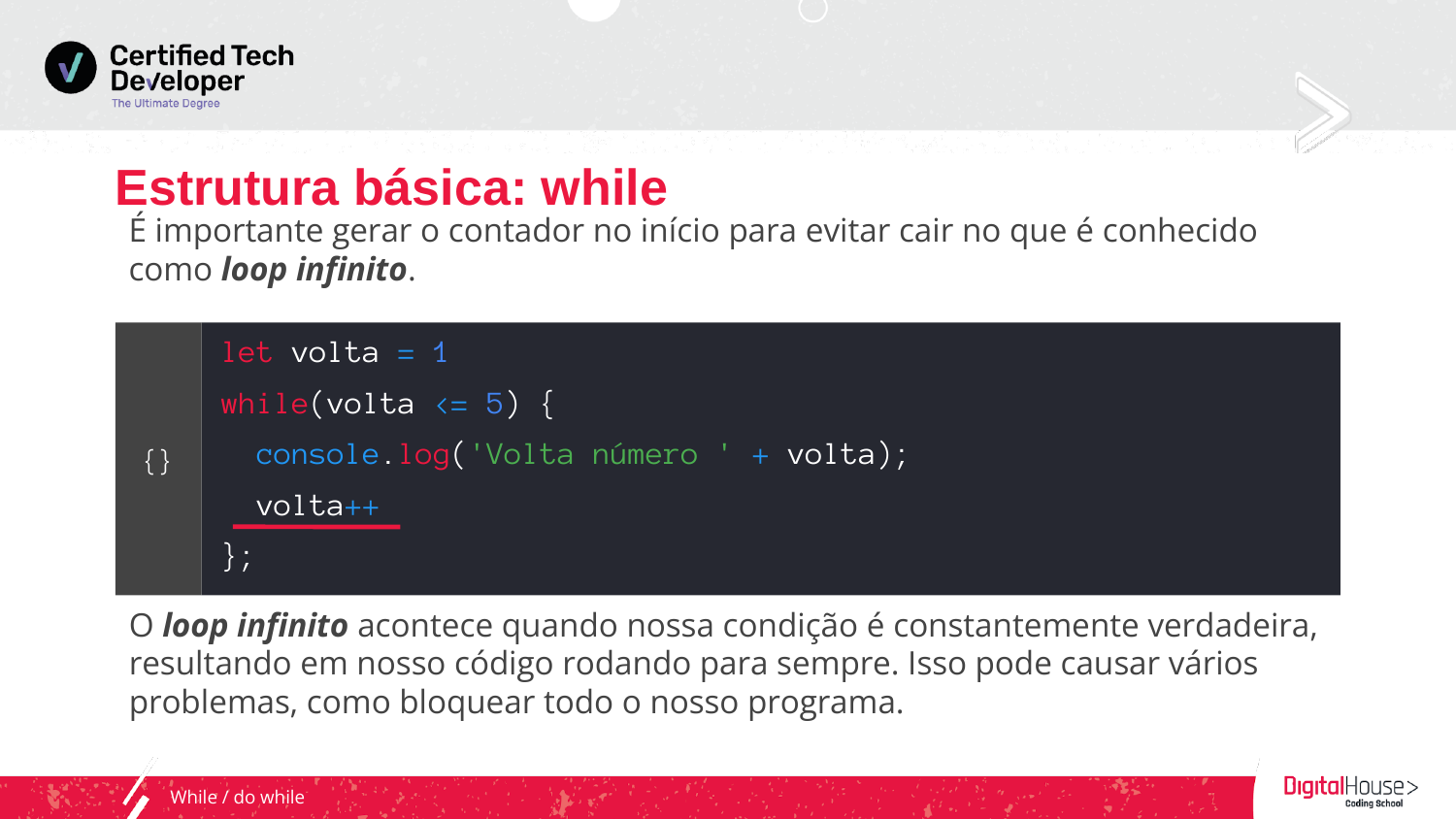

# Estrutura básica: while
É importante gerar o contador no início para evitar cair no que é conhecido como loop infinito.
let volta = 1
while(volta <= 5) {
  console.log('Volta número ' + volta);
  volta++
};
{}
O loop infinito acontece quando nossa condição é constantemente verdadeira, resultando em nosso código rodando para sempre. Isso pode causar vários problemas, como bloquear todo o nosso programa.